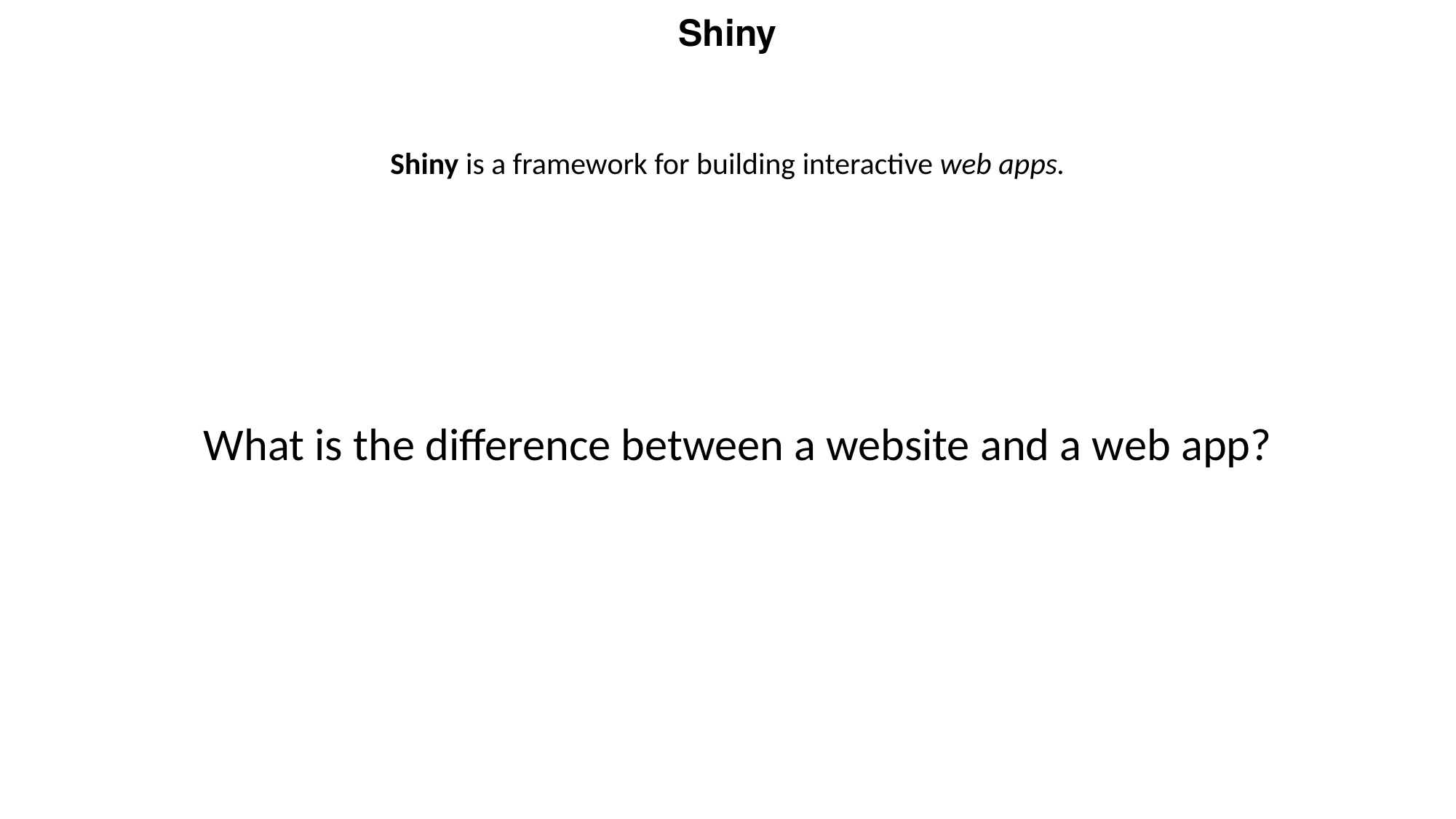

Shiny
Shiny is a framework for building interactive web apps.

What is the difference between a website and a web app?